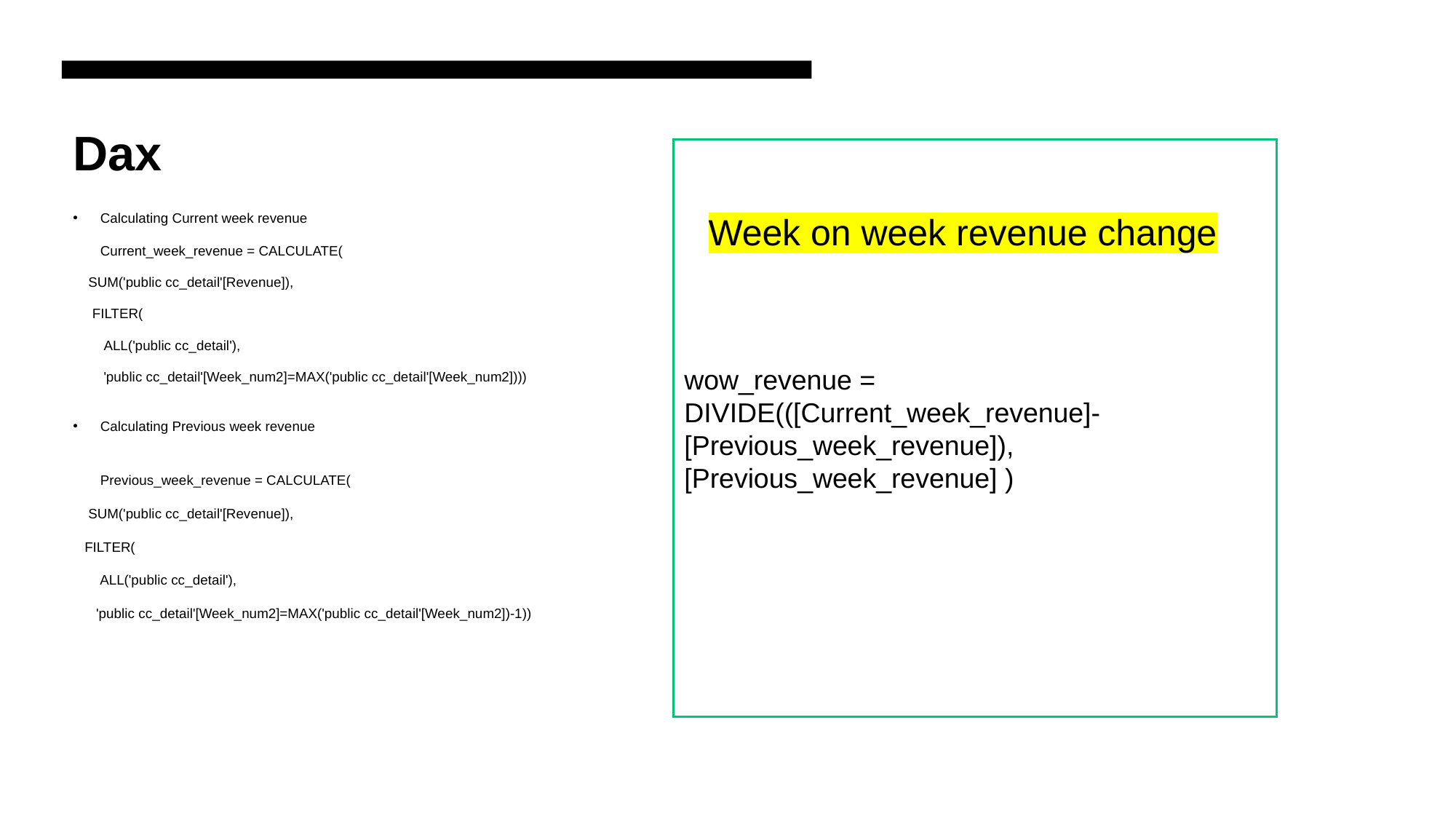

Dax
wow_revenue = DIVIDE(([Current_week_revenue]-[Previous_week_revenue]),[Previous_week_revenue] )
Calculating Current week revenue
Current_week_revenue = CALCULATE(
    SUM('public cc_detail'[Revenue]),
     FILTER(
        ALL('public cc_detail'),
        'public cc_detail'[Week_num2]=MAX('public cc_detail'[Week_num2])))
Calculating Previous week revenue
Previous_week_revenue = CALCULATE(
    SUM('public cc_detail'[Revenue]),
   FILTER(
       ALL('public cc_detail'),
      'public cc_detail'[Week_num2]=MAX('public cc_detail'[Week_num2])-1))

Week on week revenue change